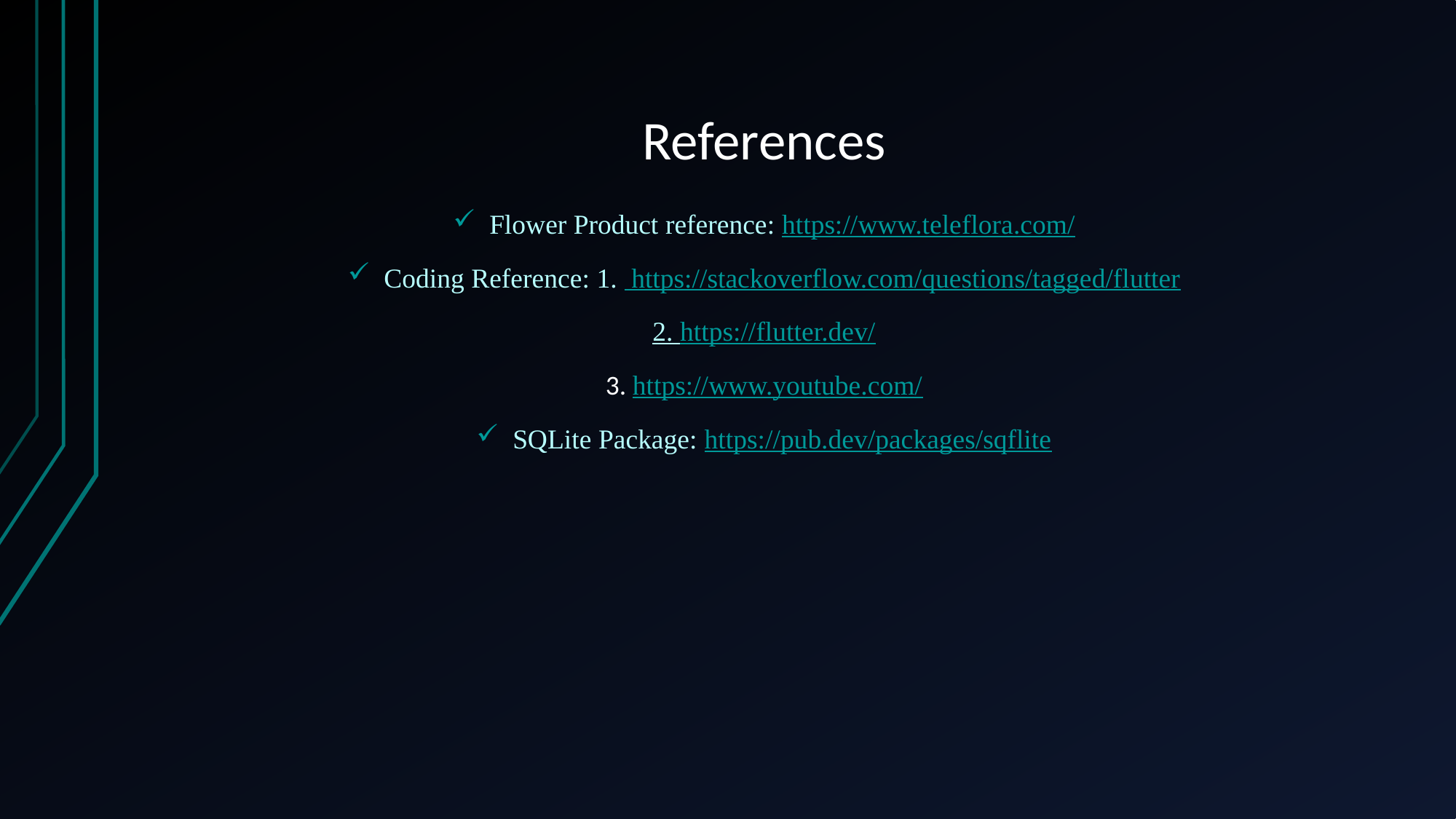

# References
Flower Product reference: https://www.teleflora.com/
Coding Reference: 1.  https://stackoverflow.com/questions/tagged/flutter
2. https://flutter.dev/
3. https://www.youtube.com/
SQLite Package: https://pub.dev/packages/sqflite